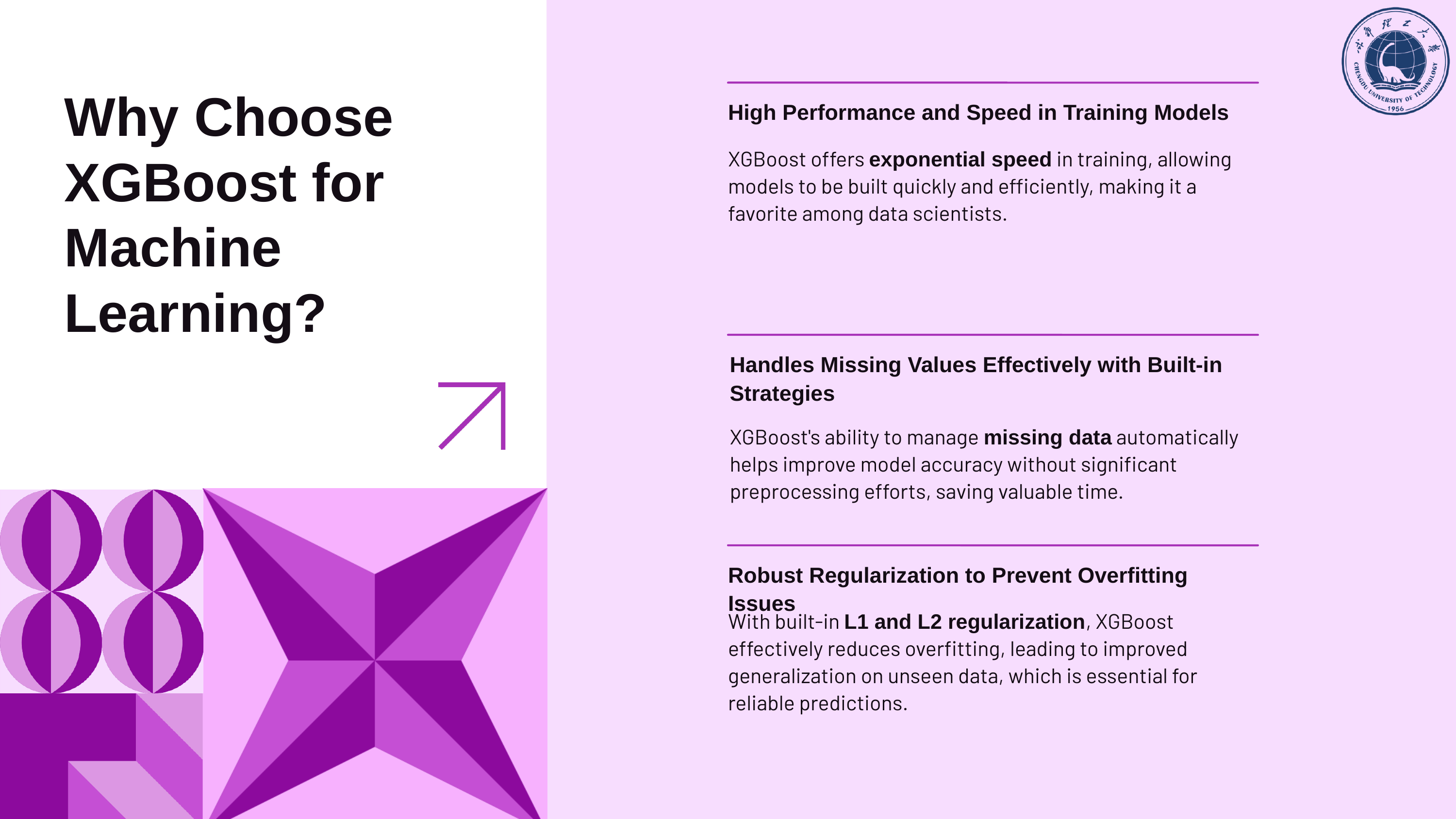

Why Choose XGBoost for Machine Learning?

High Performance and Speed in Training Models
XGBoost offers exponential speed in training, allowing models to be built quickly and efficiently, making it a favorite among data scientists.

Handles Missing Values Effectively with Built-in Strategies
XGBoost's ability to manage missing data automatically helps improve model accuracy without significant preprocessing efforts, saving valuable time.

Robust Regularization to Prevent Overfitting Issues
With built-in L1 and L2 regularization, XGBoost effectively reduces overfitting, leading to improved generalization on unseen data, which is essential for reliable predictions.